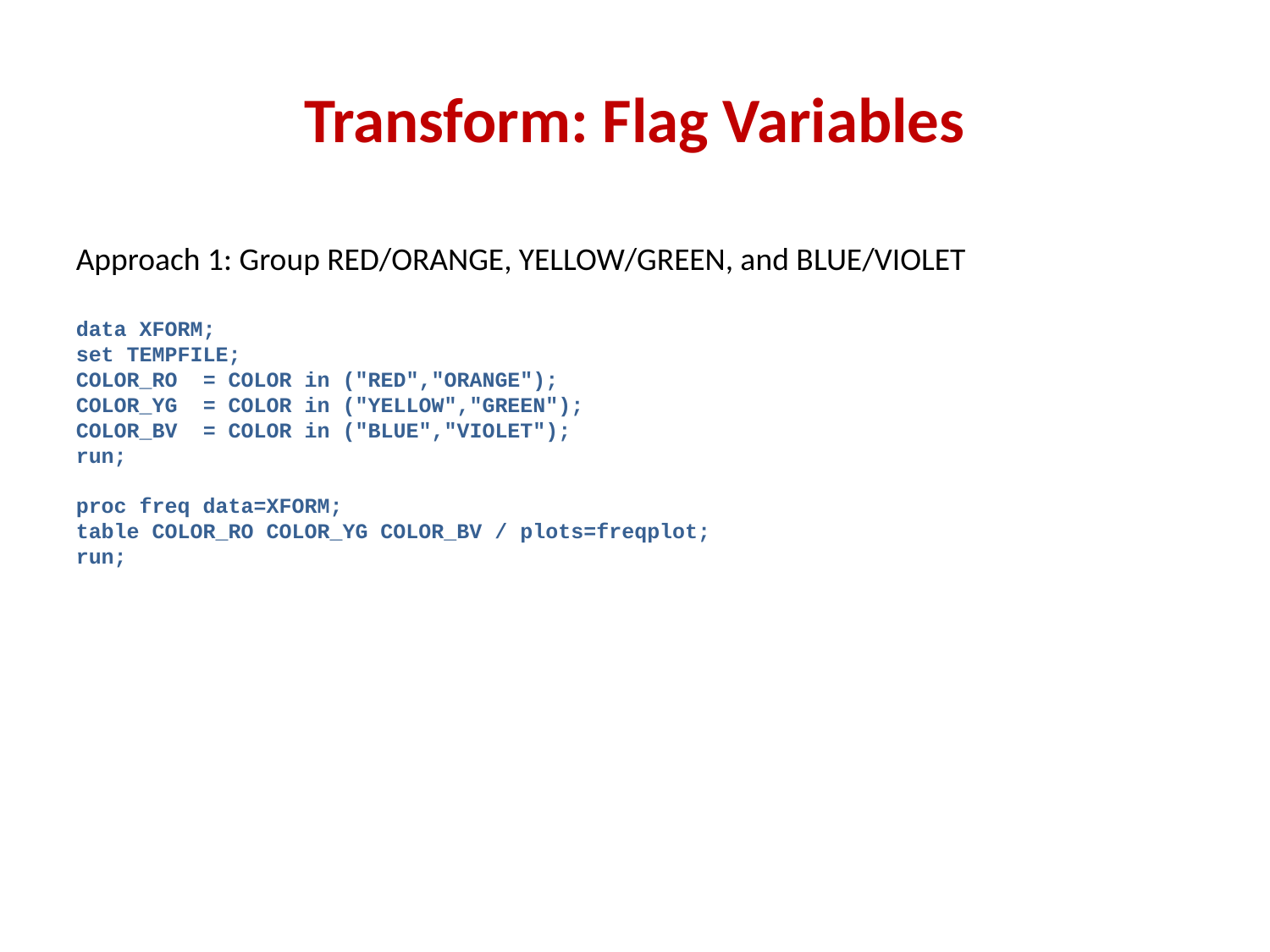

# Transform: Flag Variables
Approach 1: Group RED/ORANGE, YELLOW/GREEN, and BLUE/VIOLET

data XFORM;
set TEMPFILE;
COLOR_RO 	= COLOR in ("RED","ORANGE");
COLOR_YG	= COLOR in ("YELLOW","GREEN");
COLOR_BV 	= COLOR in ("BLUE","VIOLET");
run;

proc freq data=XFORM;
table COLOR_RO COLOR_YG COLOR_BV / plots=freqplot;
run;